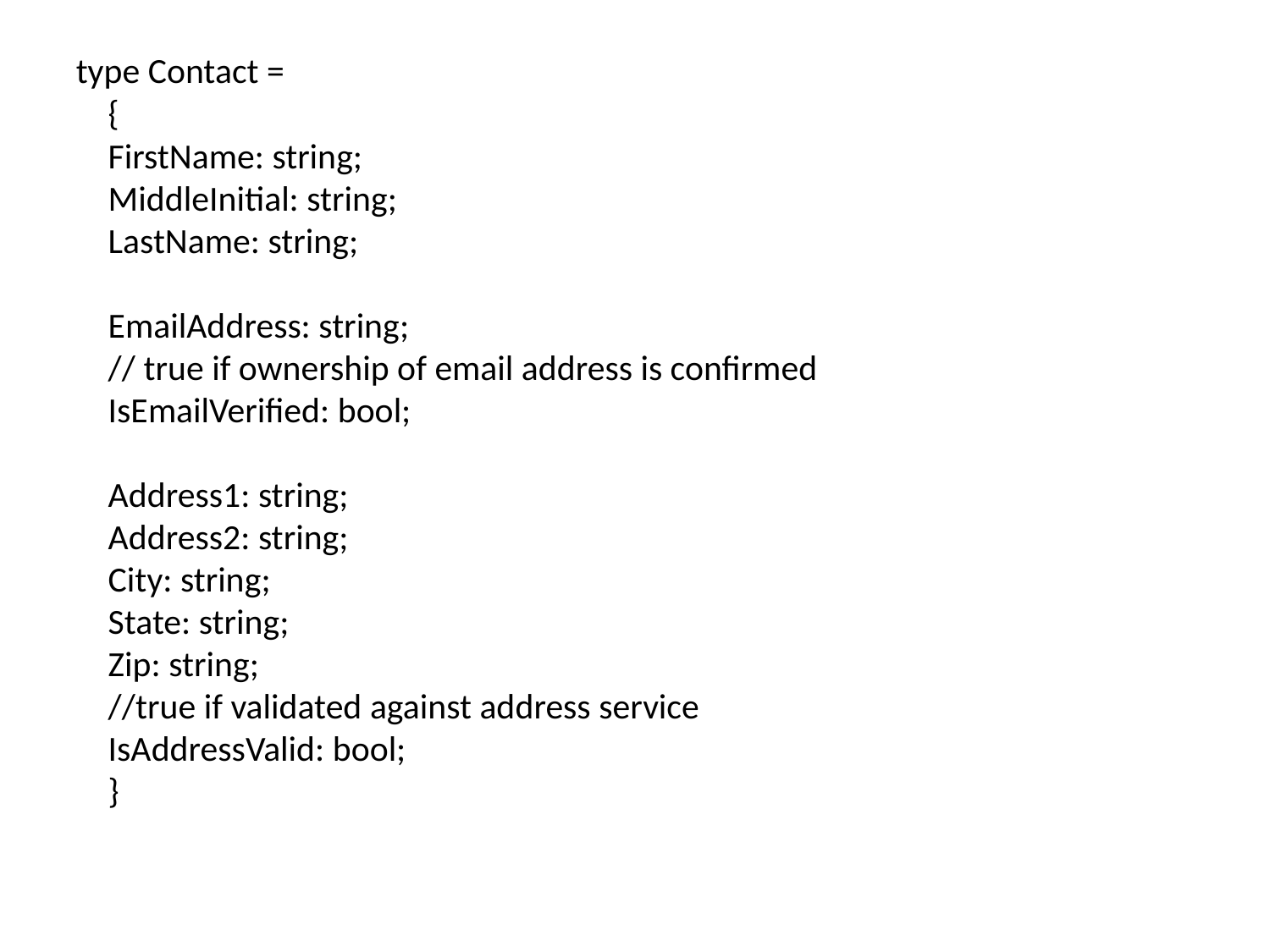

type Contact =
    {
    FirstName: string;
    MiddleInitial: string;
    LastName: string;

    EmailAddress: string;
    // true if ownership of email address is confirmed
    IsEmailVerified: bool;

    Address1: string;
    Address2: string;
    City: string;
    State: string;
    Zip: string;
    //true if validated against address service
    IsAddressValid: bool;
    }